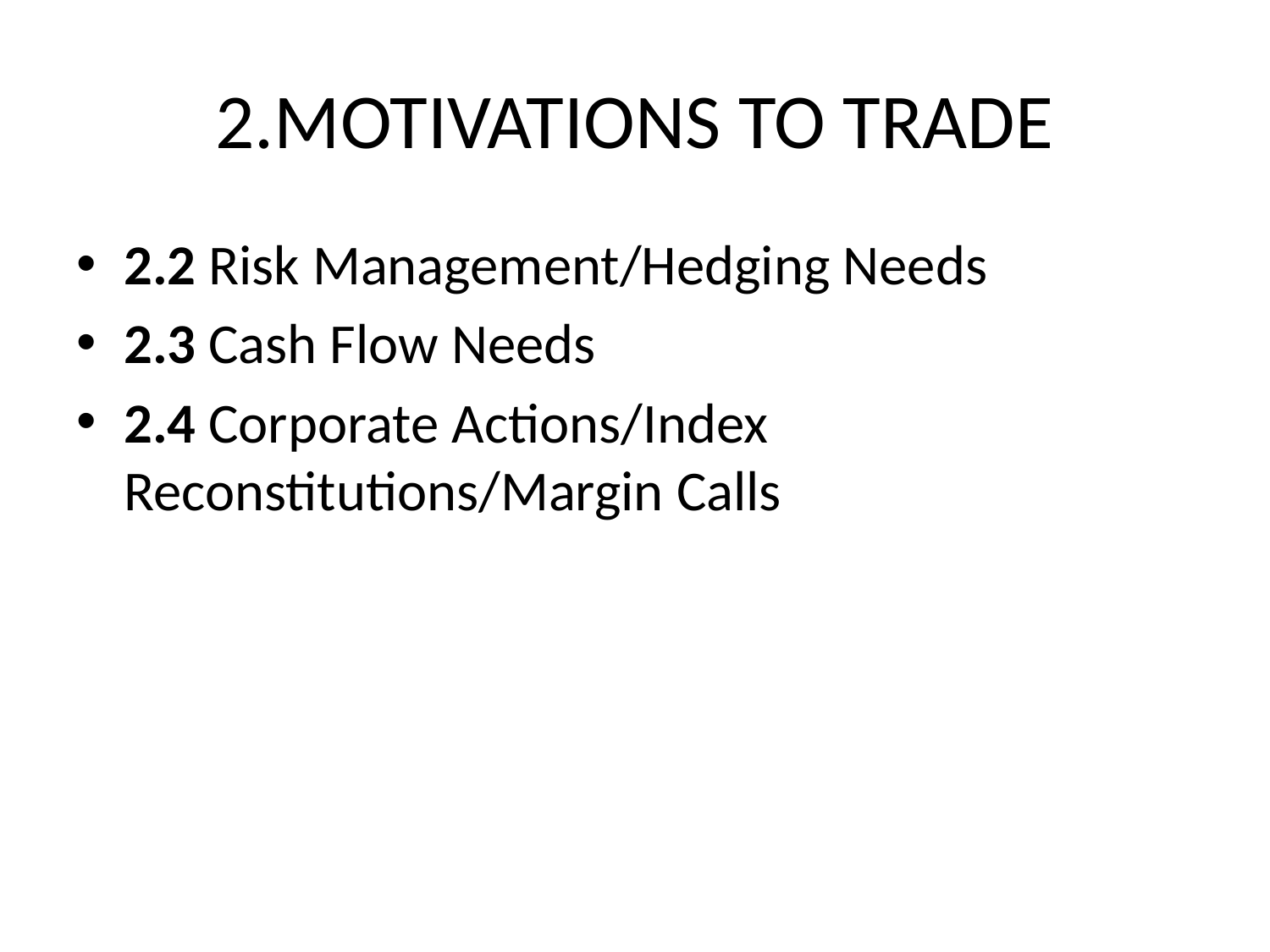

# 2.MOTIVATIONS TO TRADE
2.2 Risk Management/Hedging Needs
2.3 Cash Flow Needs
2.4 Corporate Actions/Index Reconstitutions/Margin Calls